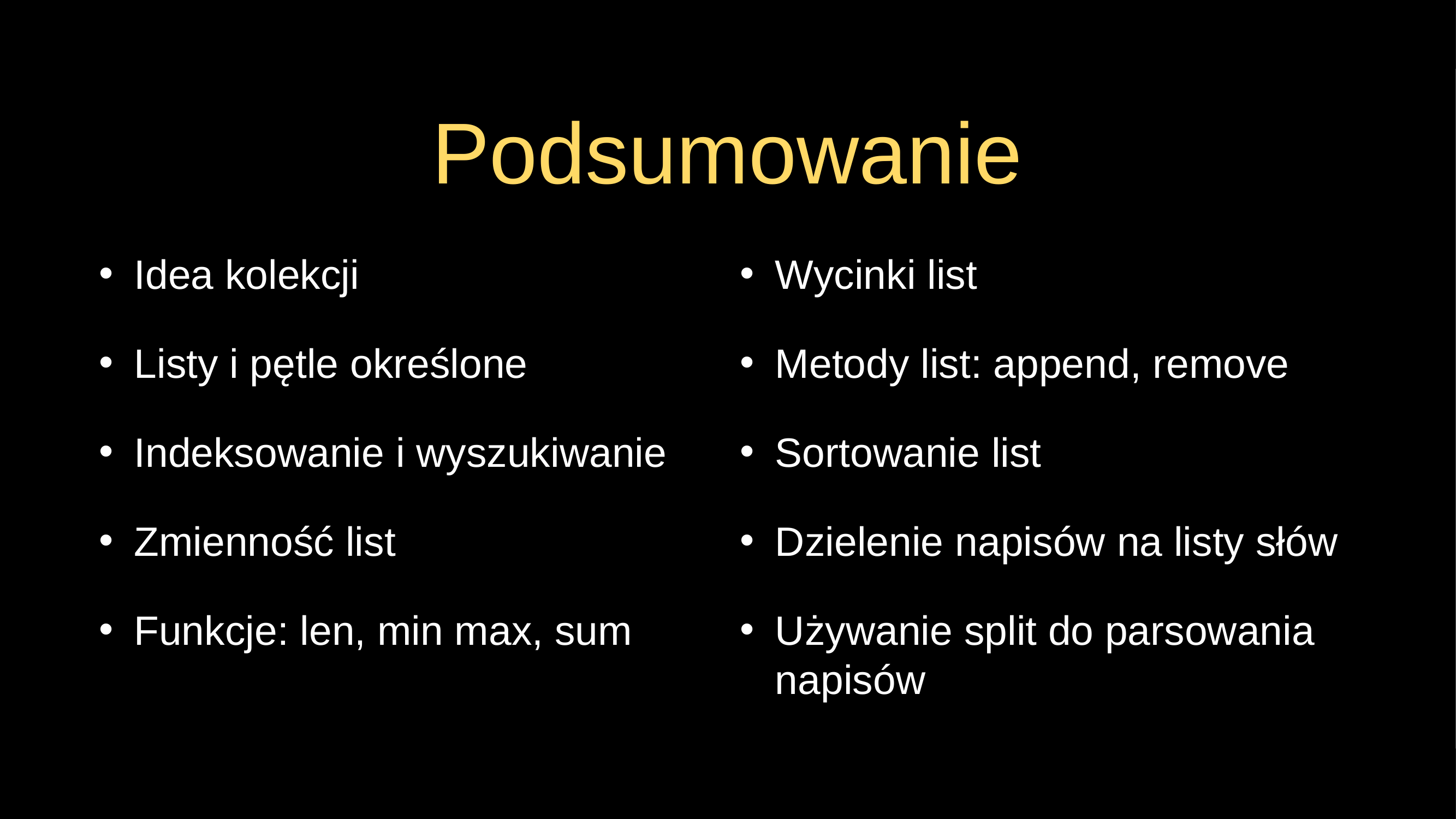

# Podsumowanie
Idea kolekcji
Listy i pętle określone
Indeksowanie i wyszukiwanie
Zmienność list
Funkcje: len, min max, sum
Wycinki list
Metody list: append, remove
Sortowanie list
Dzielenie napisów na listy słów
Używanie split do parsowania napisów